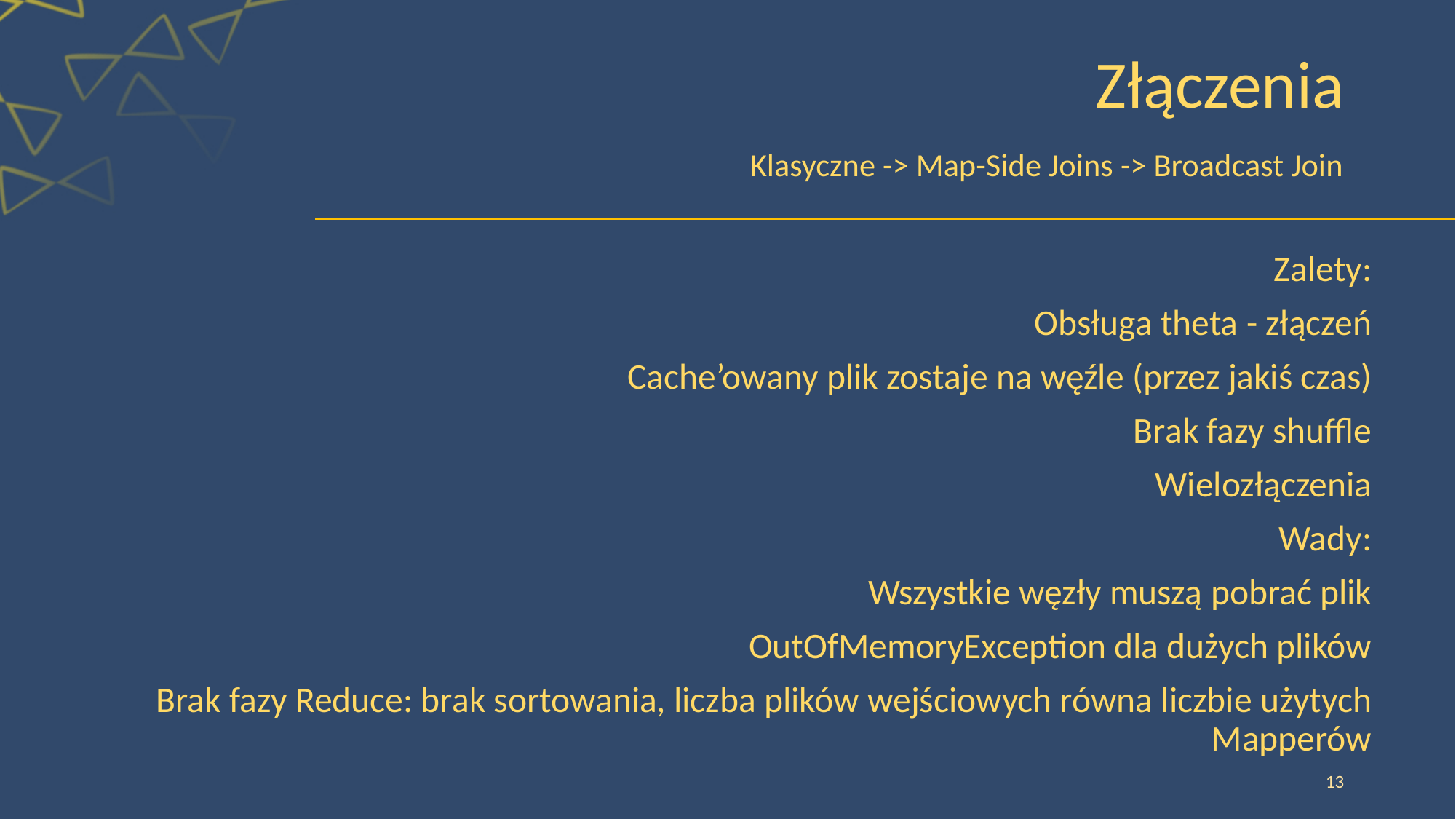

# Złączenia
Klasyczne -> Map-Side Joins -> Broadcast Join
Zalety:
Obsługa theta - złączeń
Cache’owany plik zostaje na węźle (przez jakiś czas)
Brak fazy shuffle
Wielozłączenia
Wady:
Wszystkie węzły muszą pobrać plik
OutOfMemoryException dla dużych plików
Brak fazy Reduce: brak sortowania, liczba plików wejściowych równa liczbie użytych Mapperów
13